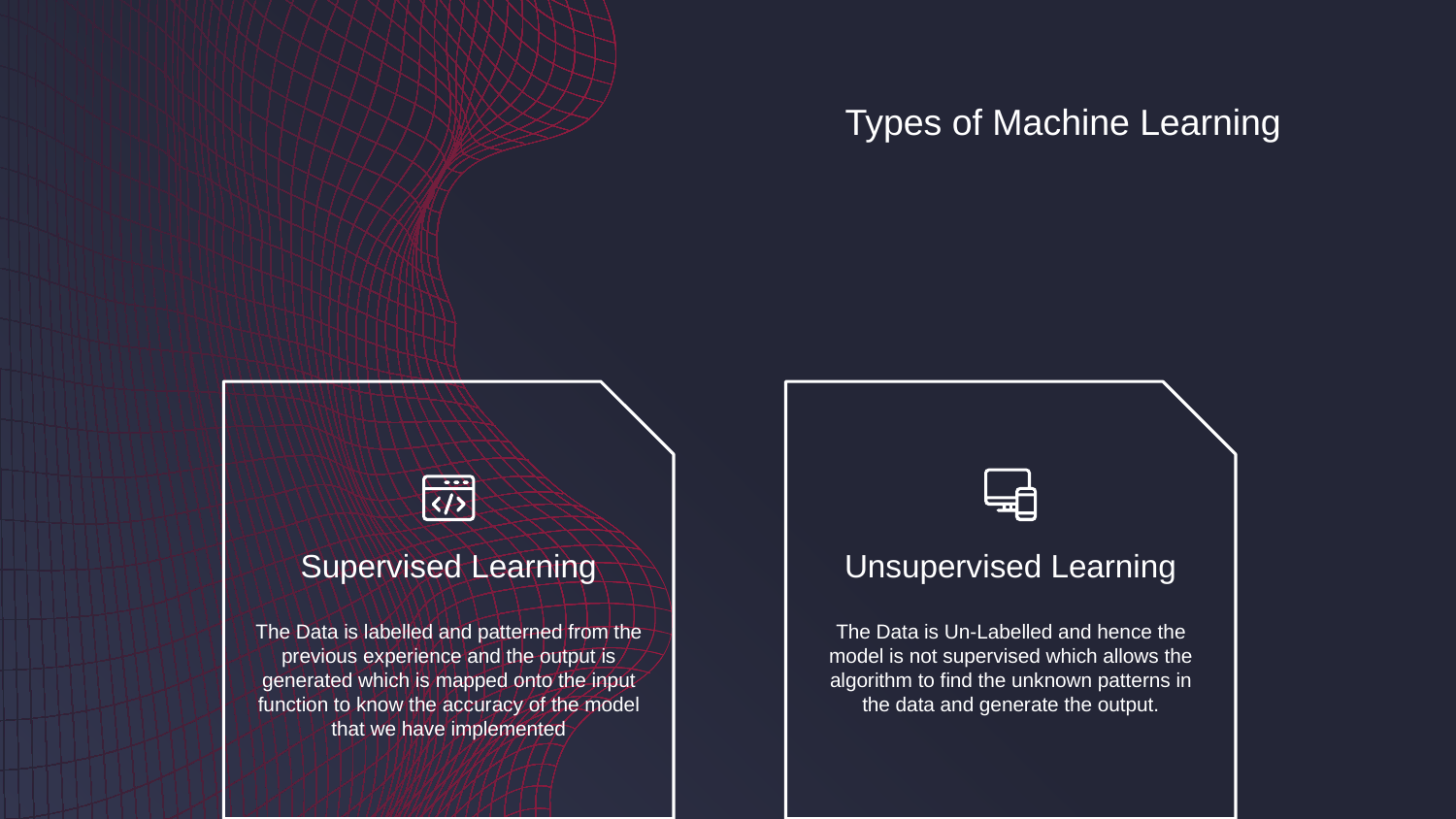

Types of Machine Learning

# Supervised Learning
Unsupervised Learning
The Data is labelled and patterned from the previous experience and the output is generated which is mapped onto the input function to know the accuracy of the model that we have implemented
The Data is Un-Labelled and hence the model is not supervised which allows the algorithm to find the unknown patterns in the data and generate the output.